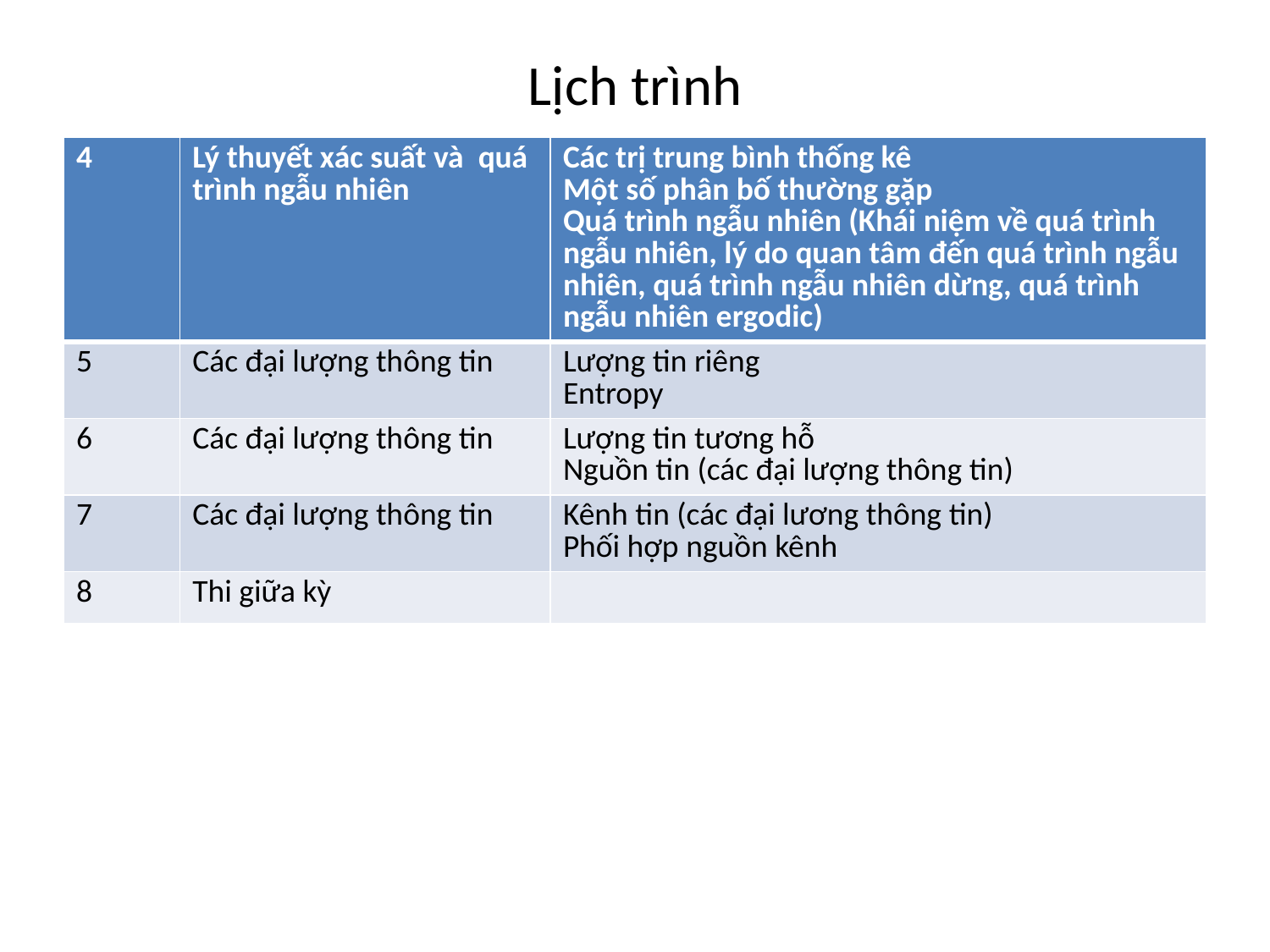

# Lịch trình
| 4 | Lý thuyết xác suất và quá trình ngẫu nhiên | Các trị trung bình thống kê Một số phân bố thường gặp Quá trình ngẫu nhiên (Khái niệm về quá trình ngẫu nhiên, lý do quan tâm đến quá trình ngẫu nhiên, quá trình ngẫu nhiên dừng, quá trình ngẫu nhiên ergodic) |
| --- | --- | --- |
| 5 | Các đại lượng thông tin | Lượng tin riêng Entropy |
| 6 | Các đại lượng thông tin | Lượng tin tương hỗ Nguồn tin (các đại lượng thông tin) |
| 7 | Các đại lượng thông tin | Kênh tin (các đại lương thông tin) Phối hợp nguồn kênh |
| 8 | Thi giữa kỳ |  |